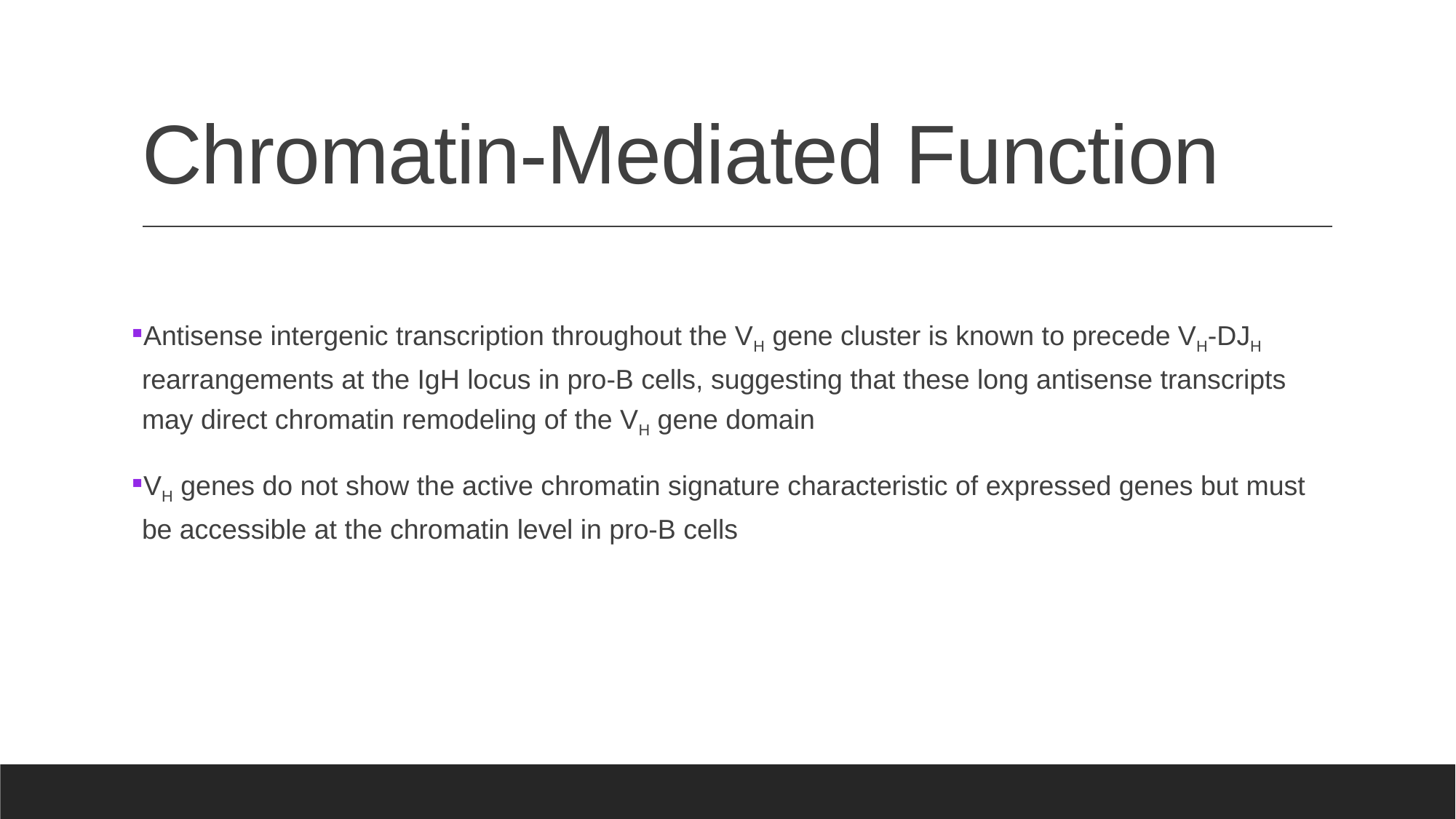

# Chromatin-Mediated Function

Antisense intergenic transcription throughout the VH gene cluster is known to precede VH-DJH rearrangements at the IgH locus in pro-B cells, suggesting that these long antisense transcripts may direct chromatin remodeling of the VH gene domain
VH genes do not show the active chromatin signature characteristic of expressed genes but must be accessible at the chromatin level in pro-B cells